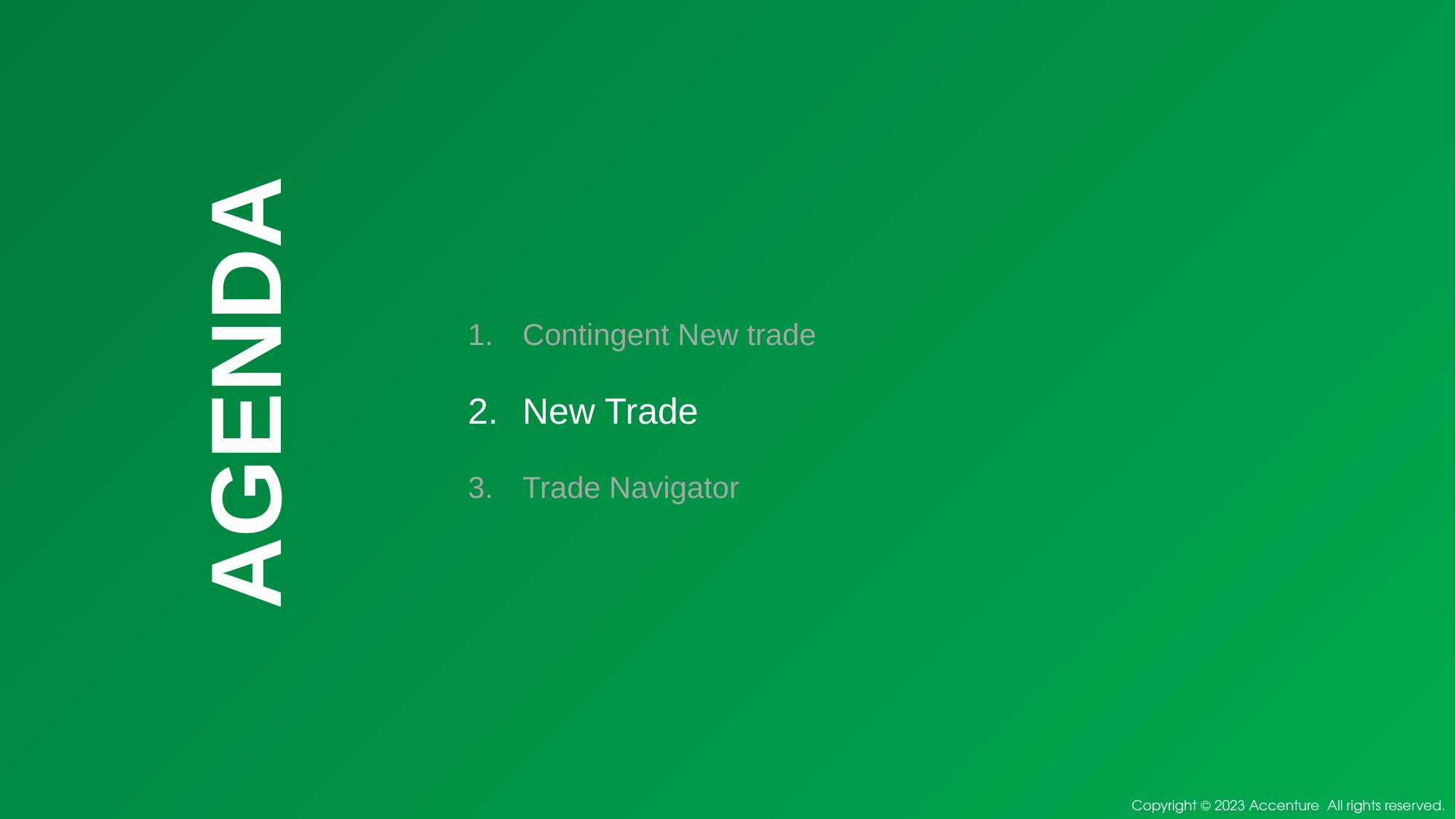

Contingent New trade
New Trade
Trade Navigator
# Agenda